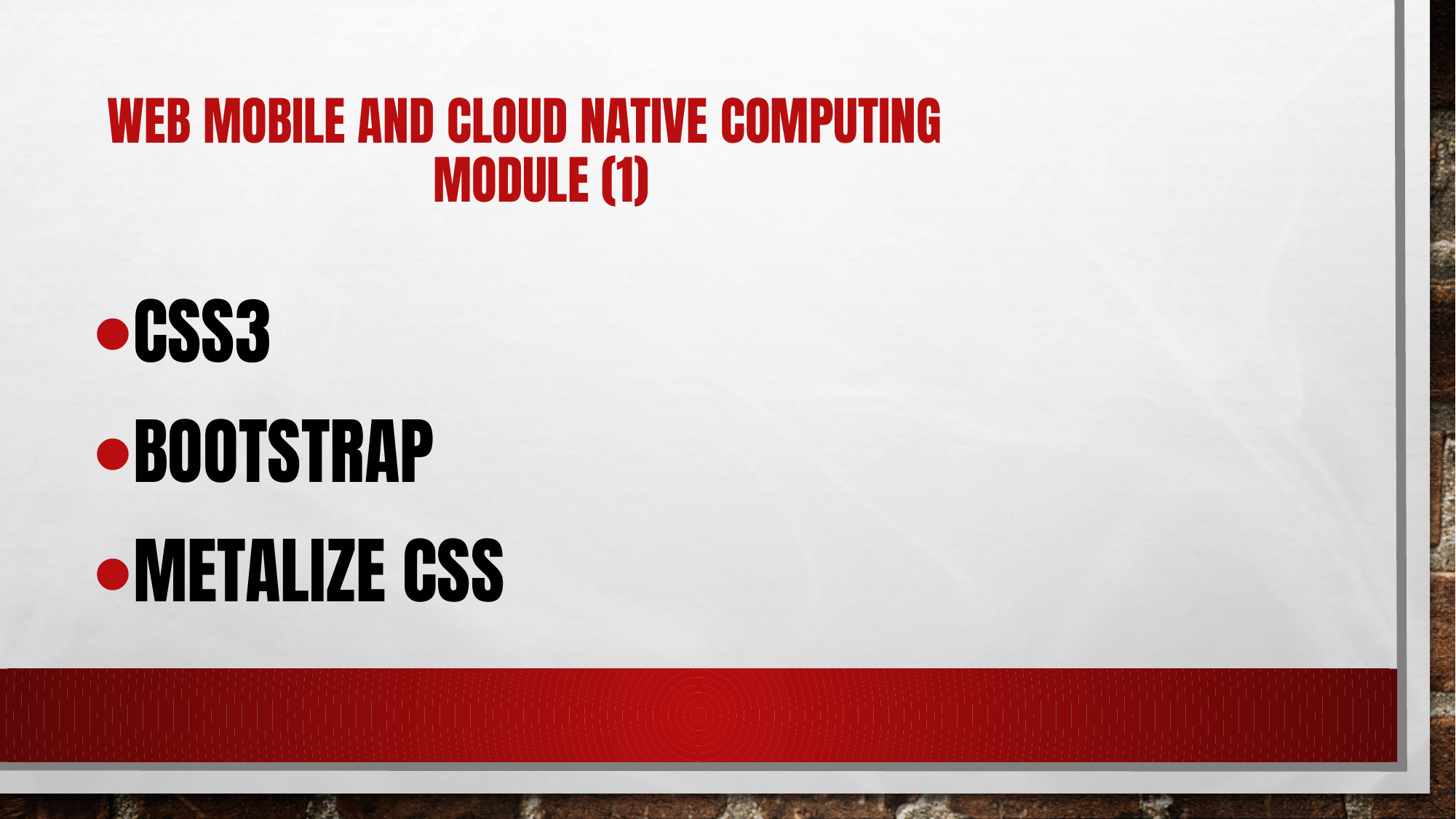

# Web Mobile and Cloud Native Computing Module (1)
Css3
Bootstrap
Metalize CSS